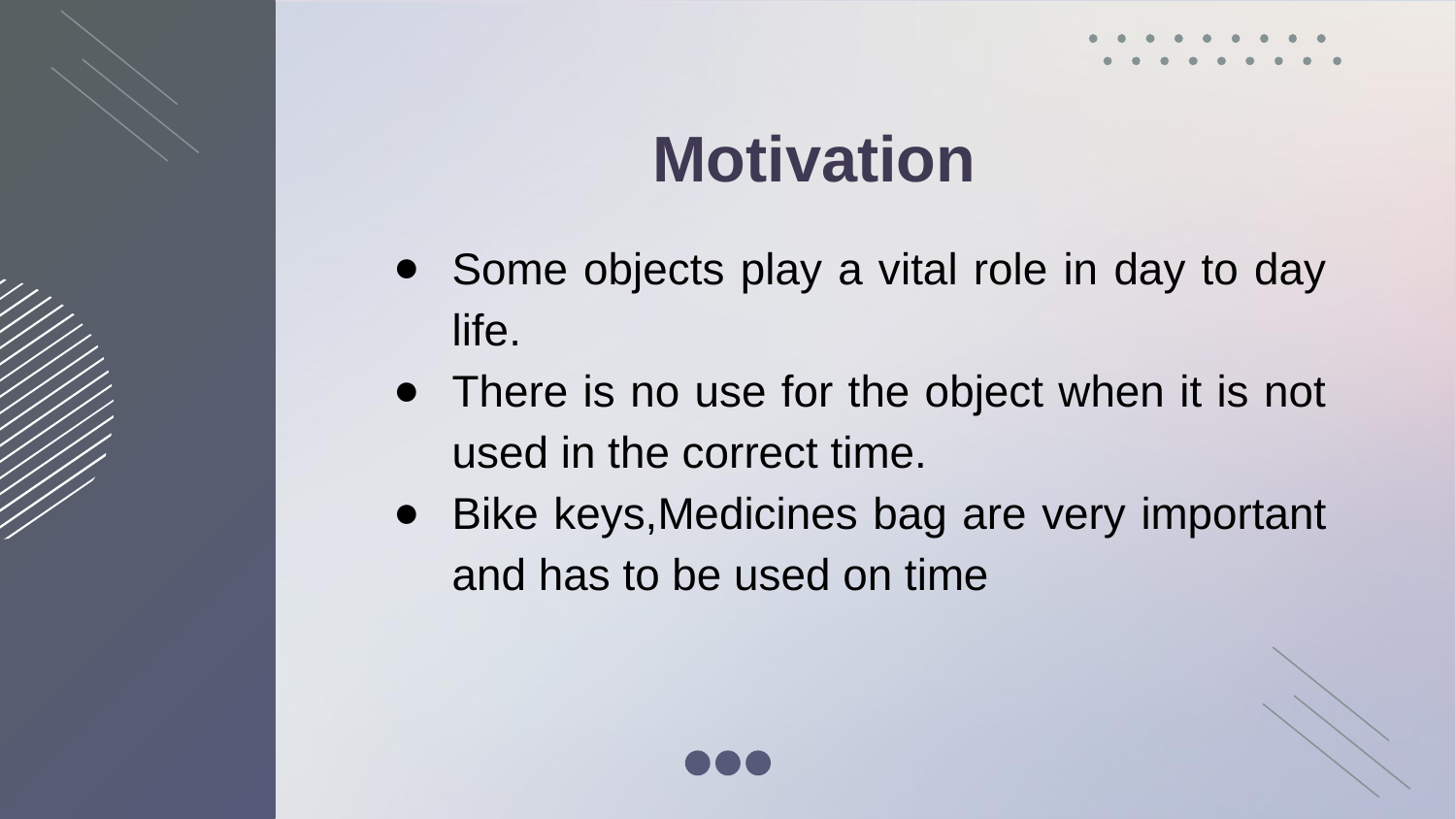

# Motivation
Some objects play a vital role in day to day life.
There is no use for the object when it is not used in the correct time.
Bike keys,Medicines bag are very important and has to be used on time